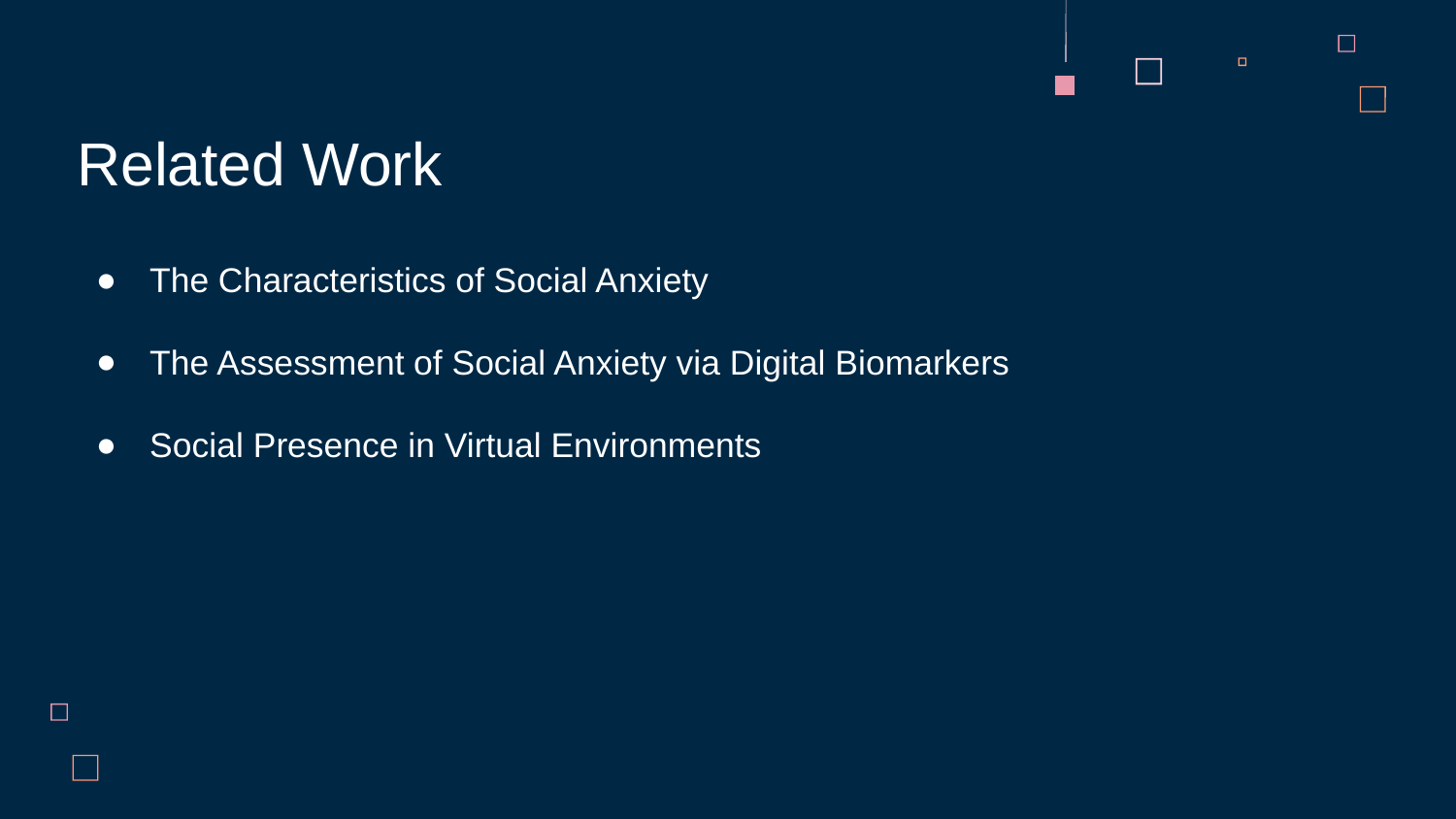

Related Work
The Characteristics of Social Anxiety

The Assessment of Social Anxiety via Digital Biomarkers

Social Presence in Virtual Environments